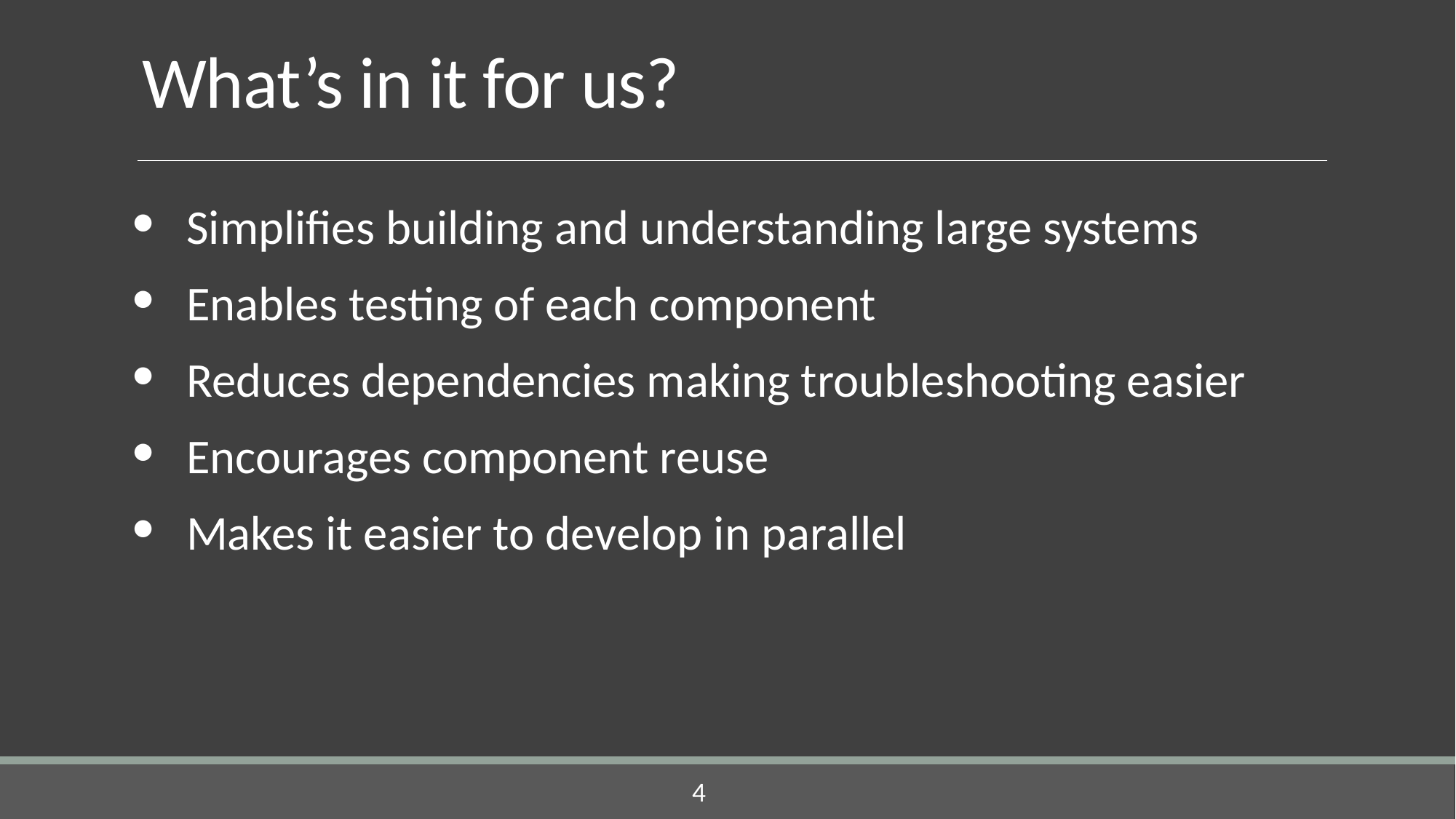

# What’s in it for us?
Simplifies building and understanding large systems
Enables testing of each component
Reduces dependencies making troubleshooting easier
Encourages component reuse
Makes it easier to develop in parallel